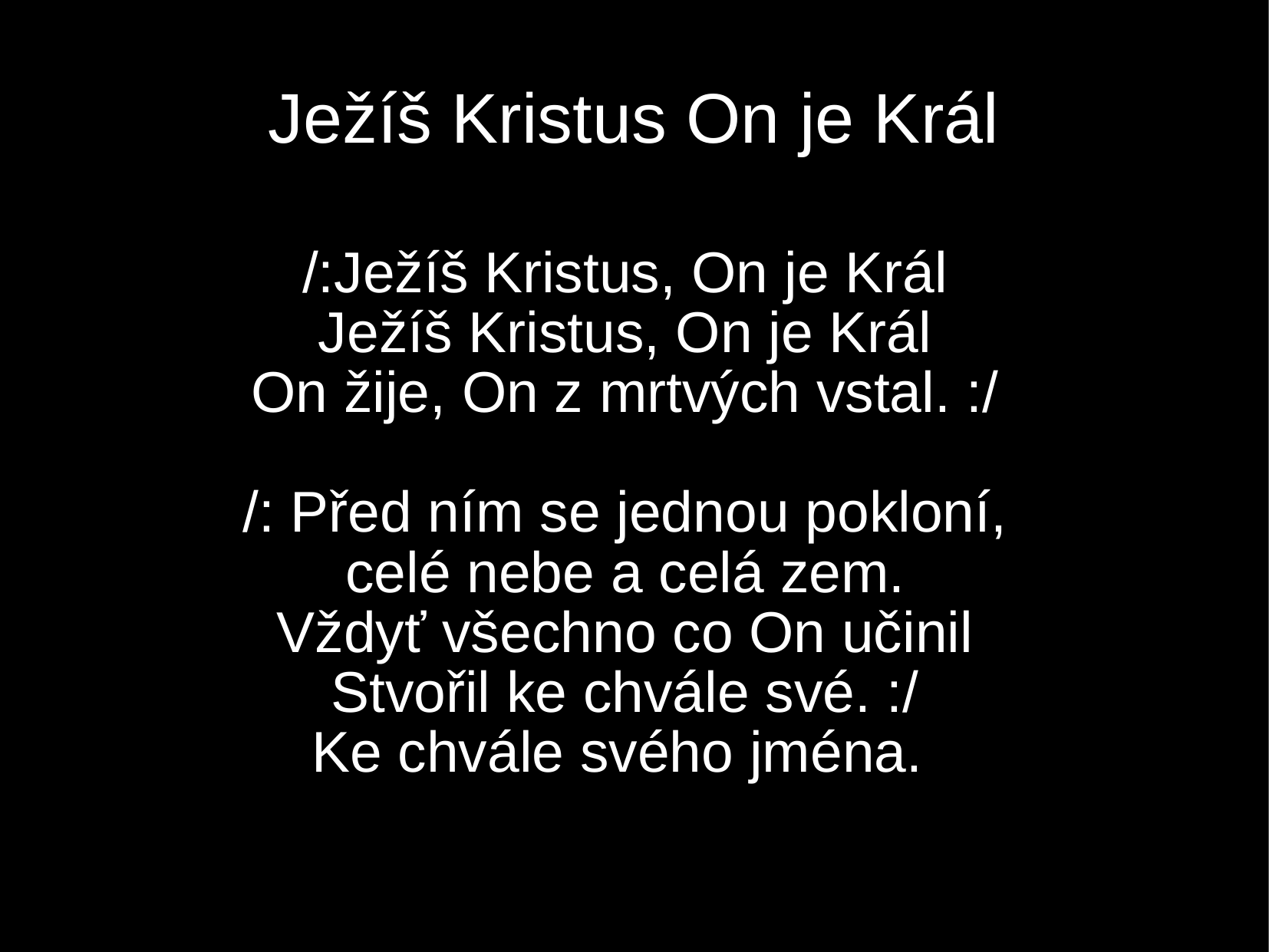

Ježíš Kristus On je Král
/:Ježíš Kristus, On je Král
Ježíš Kristus, On je Král
On žije, On z mrtvých vstal. :/

/: Před ním se jednou pokloní,
celé nebe a celá zem.
Vždyť všechno co On učinil
Stvořil ke chvále své. :/
Ke chvále svého jména.